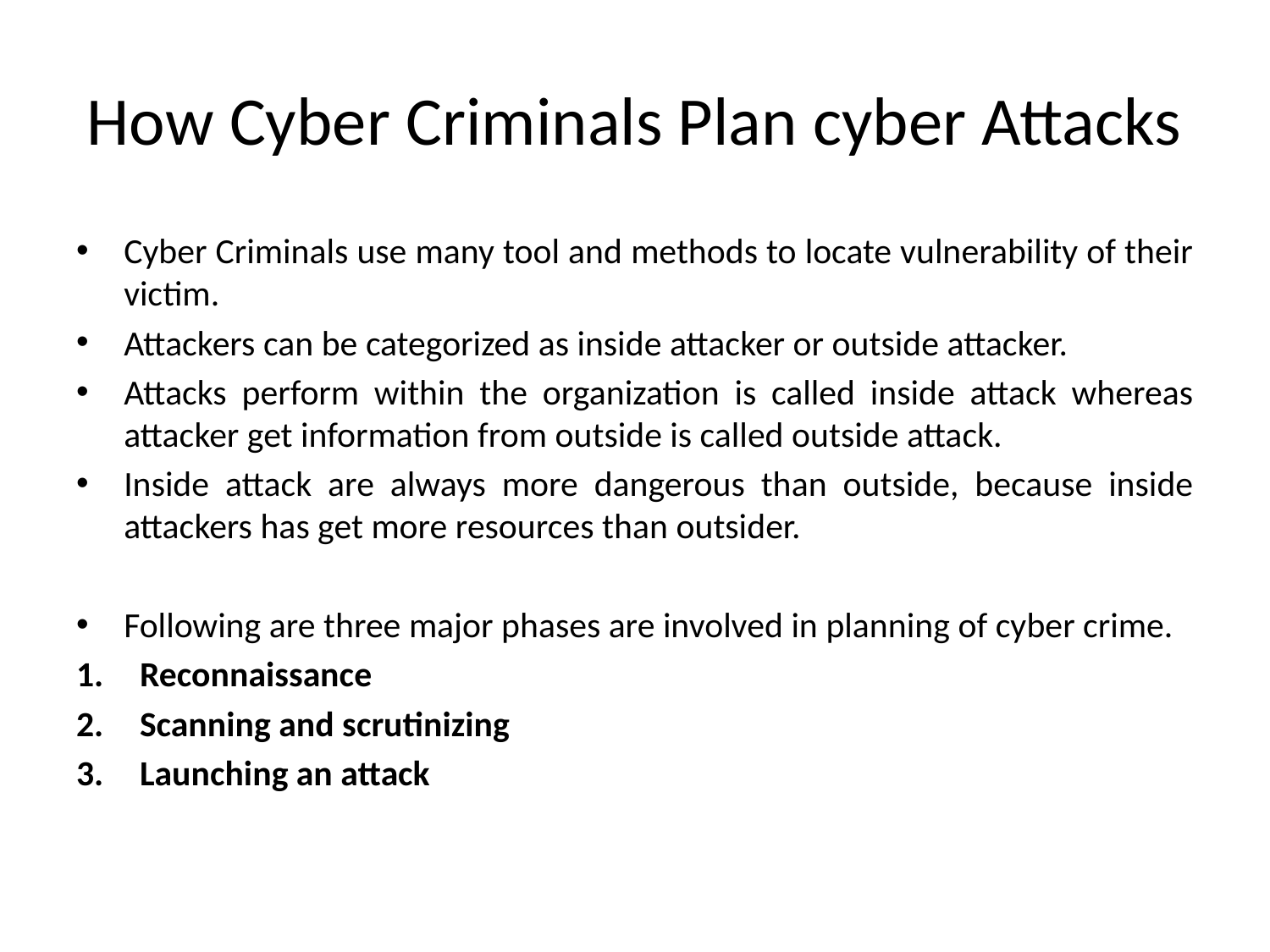

# How Cyber Criminals Plan cyber Attacks
Cyber Criminals use many tool and methods to locate vulnerability of their victim.
Attackers can be categorized as inside attacker or outside attacker.
Attacks perform within the organization is called inside attack whereas attacker get information from outside is called outside attack.
Inside attack are always more dangerous than outside, because inside attackers has get more resources than outsider.

Following are three major phases are involved in planning of cyber crime.
Reconnaissance
Scanning and scrutinizing
Launching an attack